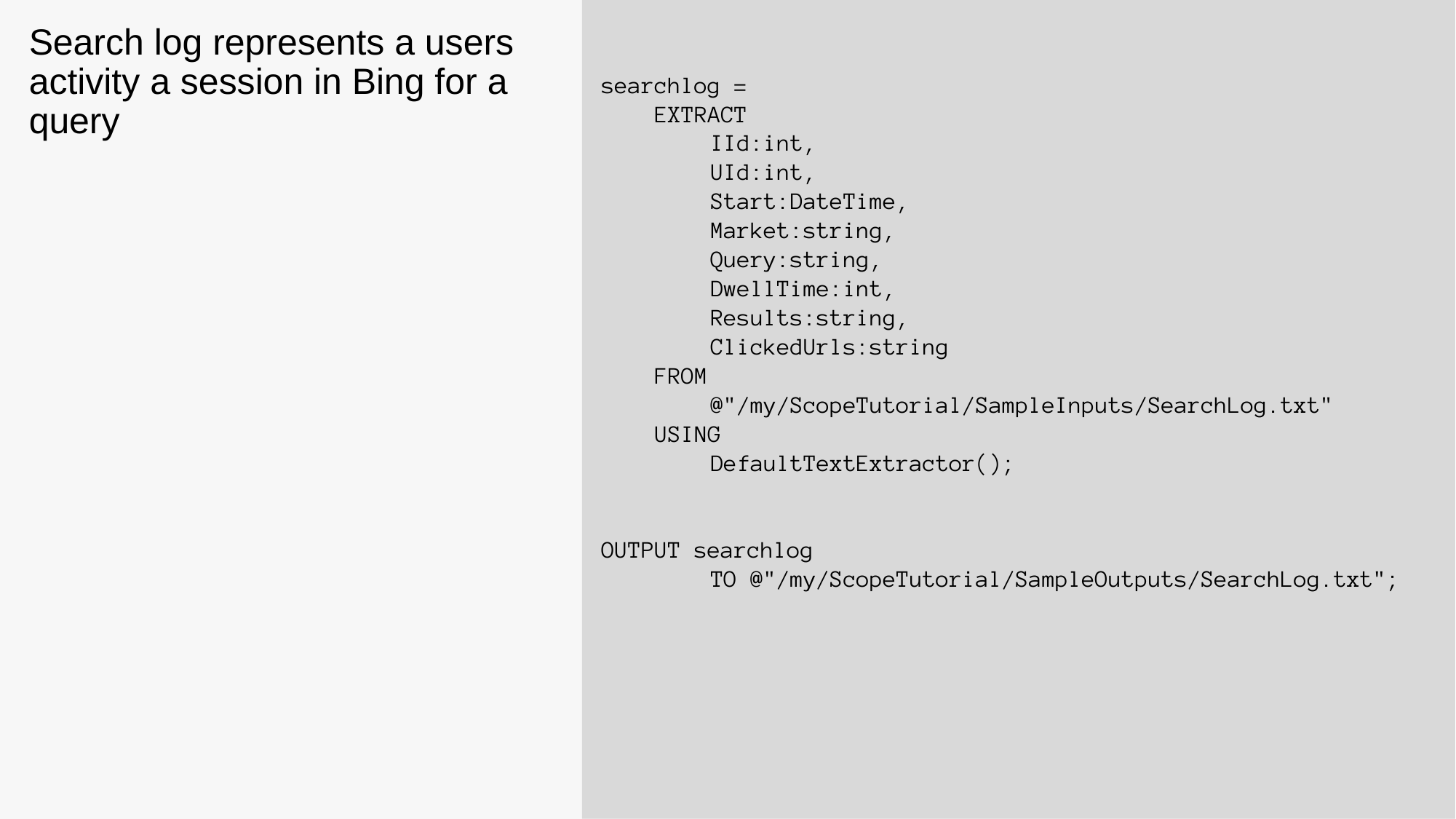

Search log represents a users activity a session in Bing for a query
searchlog =
    EXTRACT
	IId:int,
	UId:int,
	Start:DateTime,
	Market:string,
	Query:string,
	DwellTime:int,
	Results:string,
	ClickedUrls:string
    FROM
	@"/my/ScopeTutorial/SampleInputs/SearchLog.txt"
    USING
	DefaultTextExtractor();

OUTPUT searchlog
	TO @"/my/ScopeTutorial/SampleOutputs/SearchLog.txt";